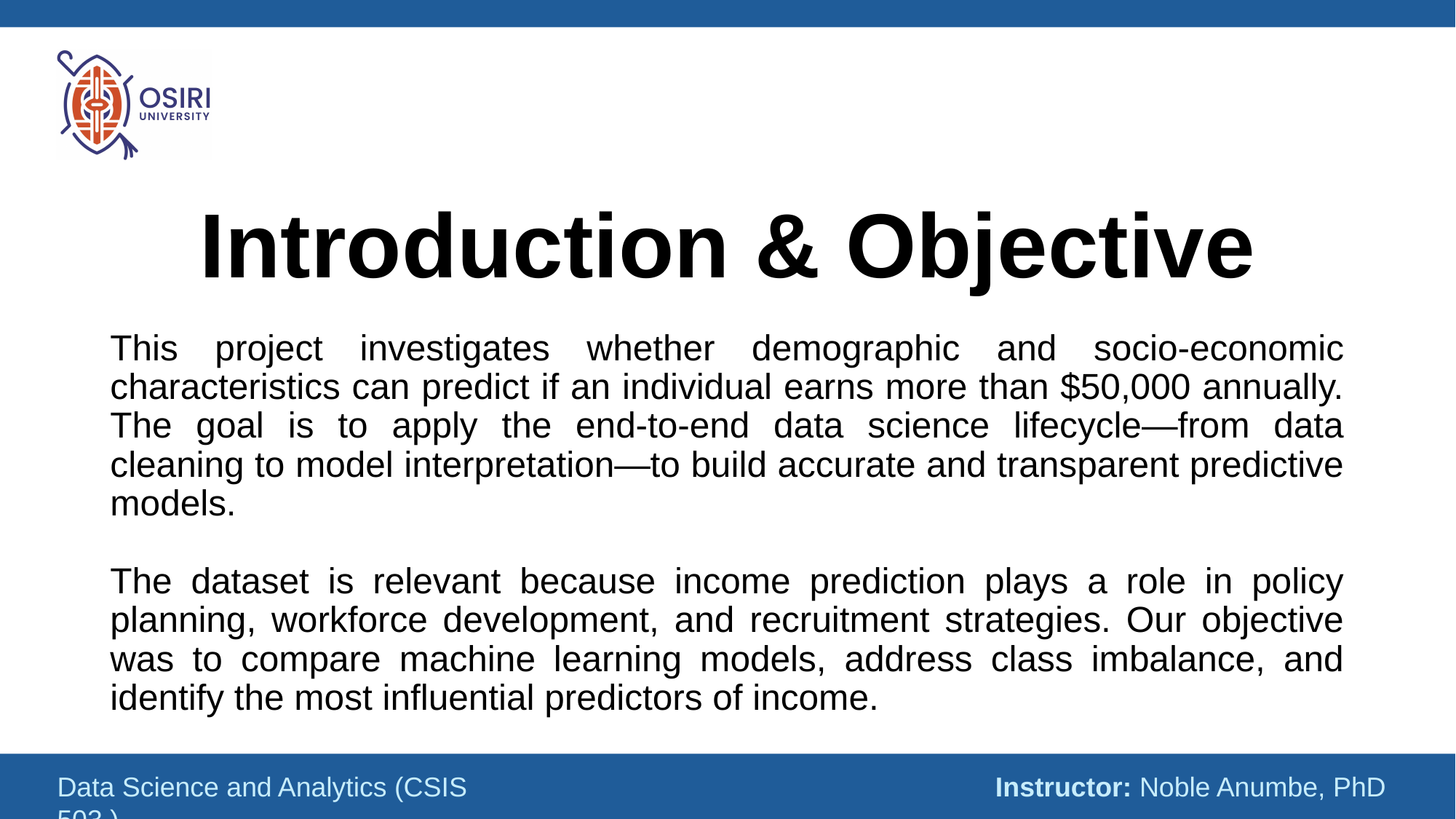

# Introduction & Objective
This project investigates whether demographic and socio-economic characteristics can predict if an individual earns more than $50,000 annually. The goal is to apply the end-to-end data science lifecycle—from data cleaning to model interpretation—to build accurate and transparent predictive models.

The dataset is relevant because income prediction plays a role in policy planning, workforce development, and recruitment strategies. Our objective was to compare machine learning models, address class imbalance, and identify the most influential predictors of income.